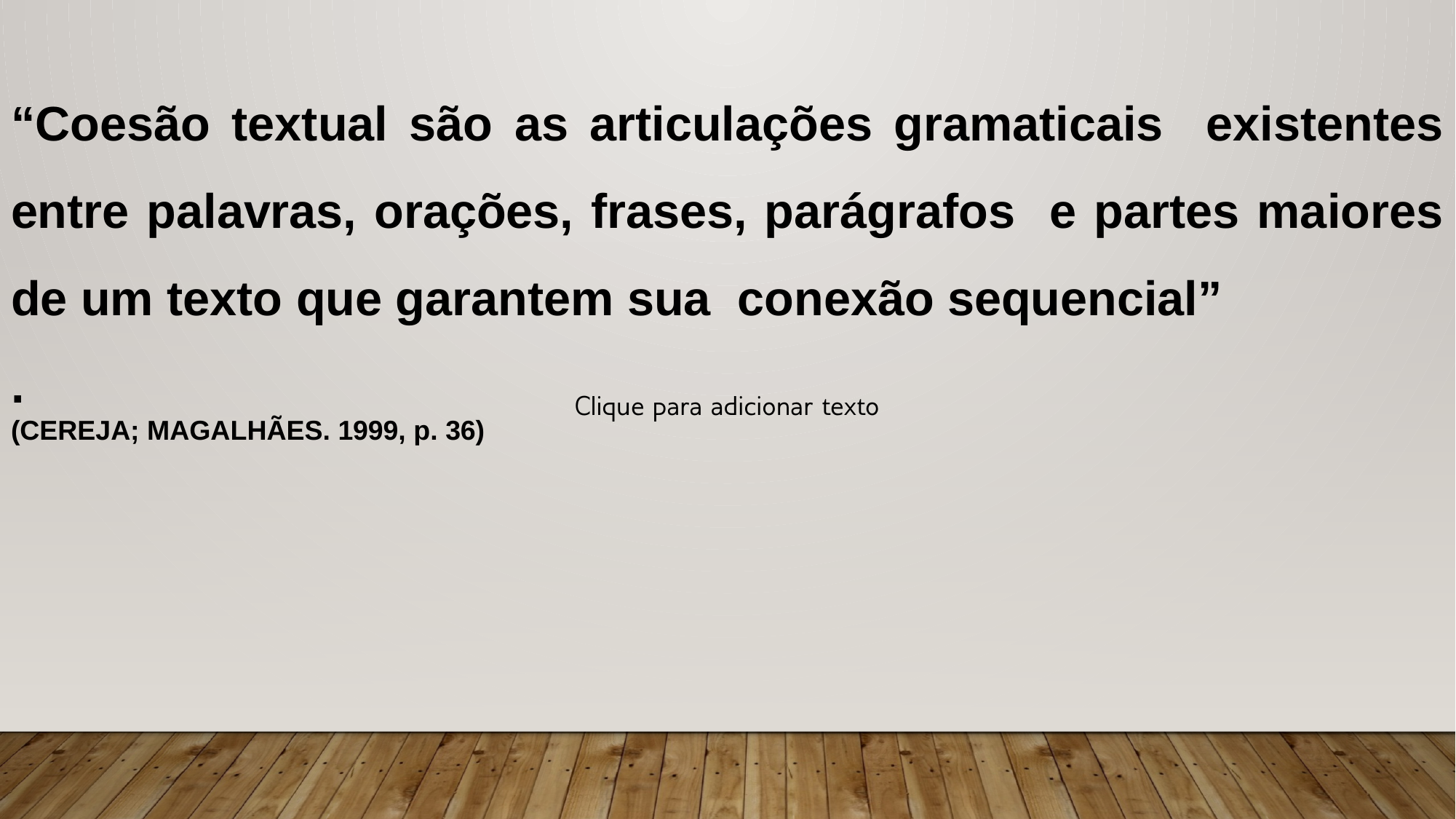

“Coesão textual são as articulações gramaticais  existentes entre palavras, orações, frases, parágrafos  e partes maiores de um texto que garantem sua  conexão sequencial”
.
(CEREJA; MAGALHÃES. 1999, p. 36)
Clique para adicionar texto